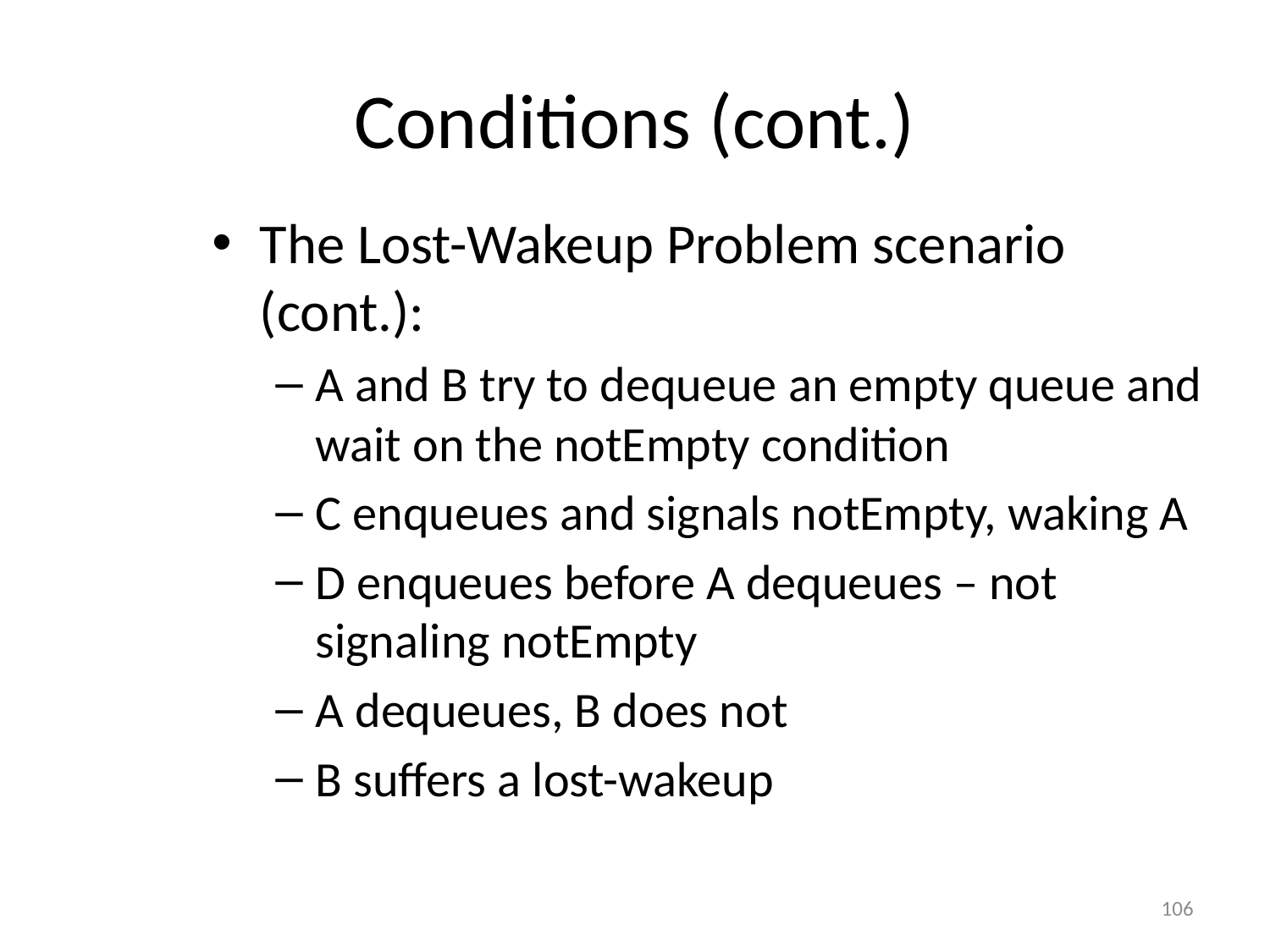

# Conditions (cont.)
The Lost-Wakeup Problem scenario (cont.):
A and B try to dequeue an empty queue and wait on the notEmpty condition
C enqueues and signals notEmpty, waking A
D enqueues before A dequeues – not signaling notEmpty
A dequeues, B does not
B suffers a lost-wakeup

106